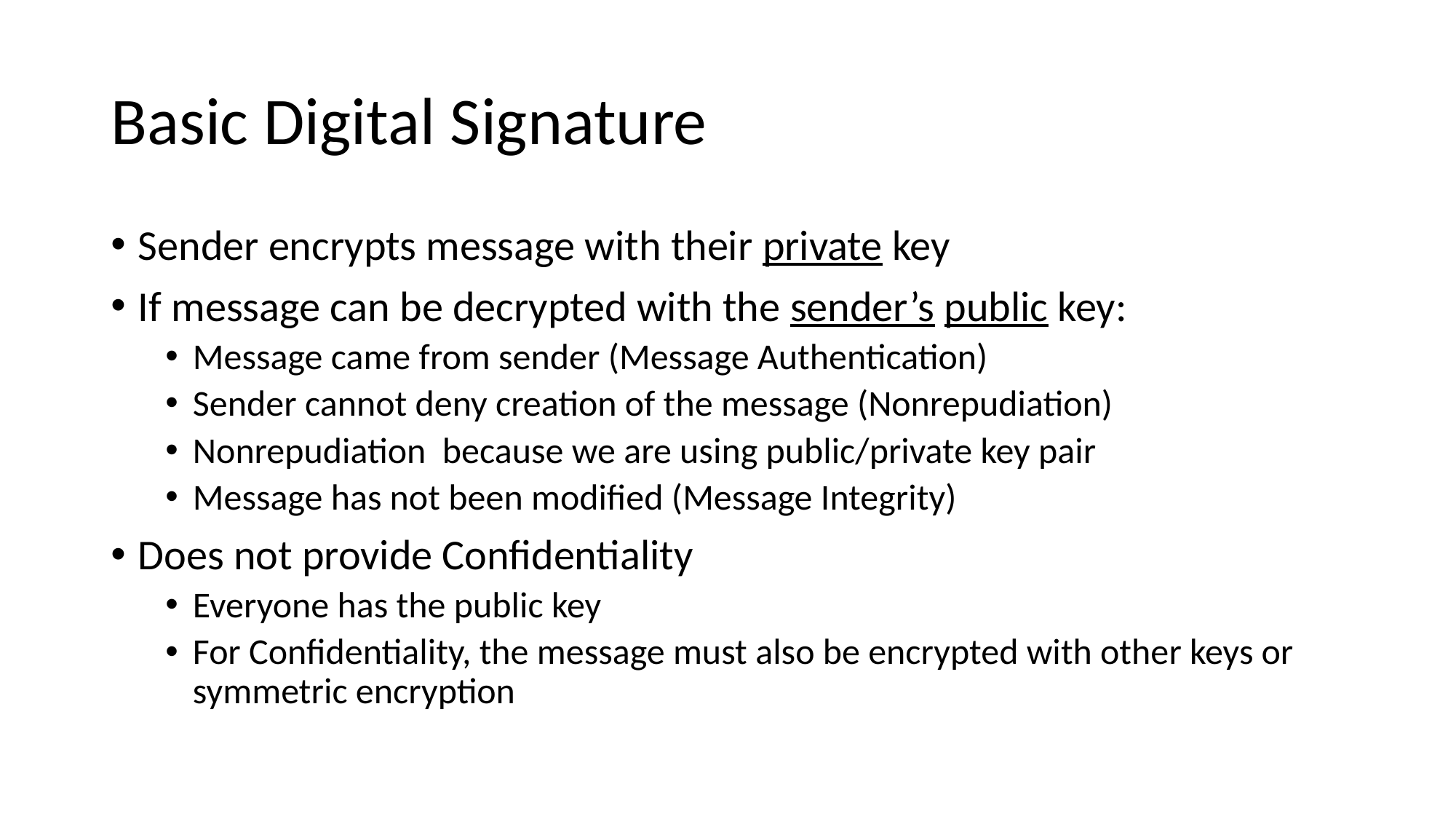

# Basic Digital Signature
Sender encrypts message with their private key
If message can be decrypted with the sender’s public key:
Message came from sender (Message Authentication)
Sender cannot deny creation of the message (Nonrepudiation)
Nonrepudiation  because we are using public/private key pair
Message has not been modified (Message Integrity)
Does not provide Confidentiality
Everyone has the public key
For Confidentiality, the message must also be encrypted with other keys or symmetric encryption